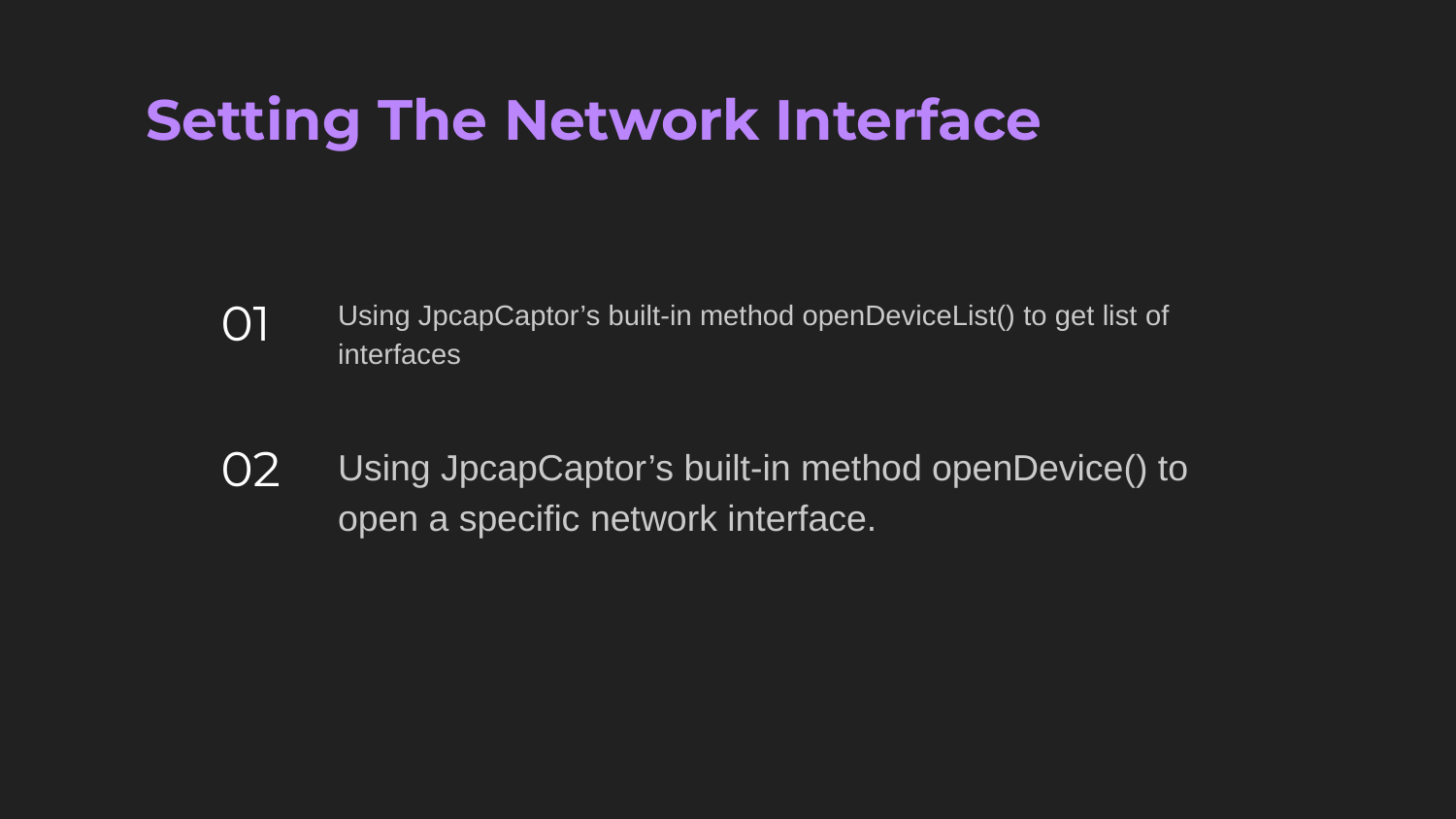

# Setting The Network Interface
01

Using JpcapCaptor’s built-in method openDeviceList() to get list of interfaces
02

Using JpcapCaptor’s built-in method openDevice() to open a specific network interface.